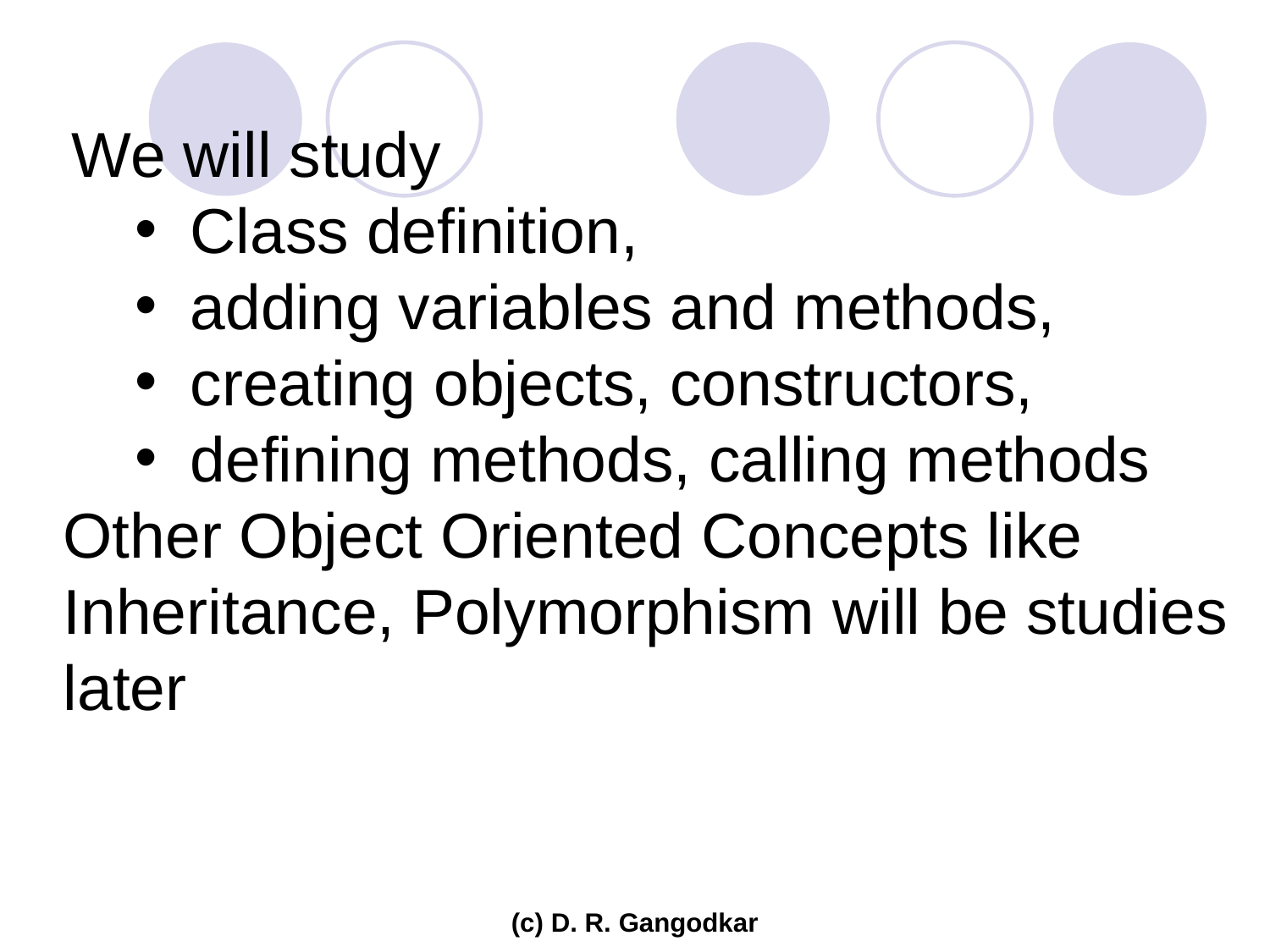

We will study
Class definition,
adding variables and methods,
creating objects, constructors,
defining methods, calling methods
Other Object Oriented Concepts like Inheritance, Polymorphism will be studies later
(c) D. R. Gangodkar